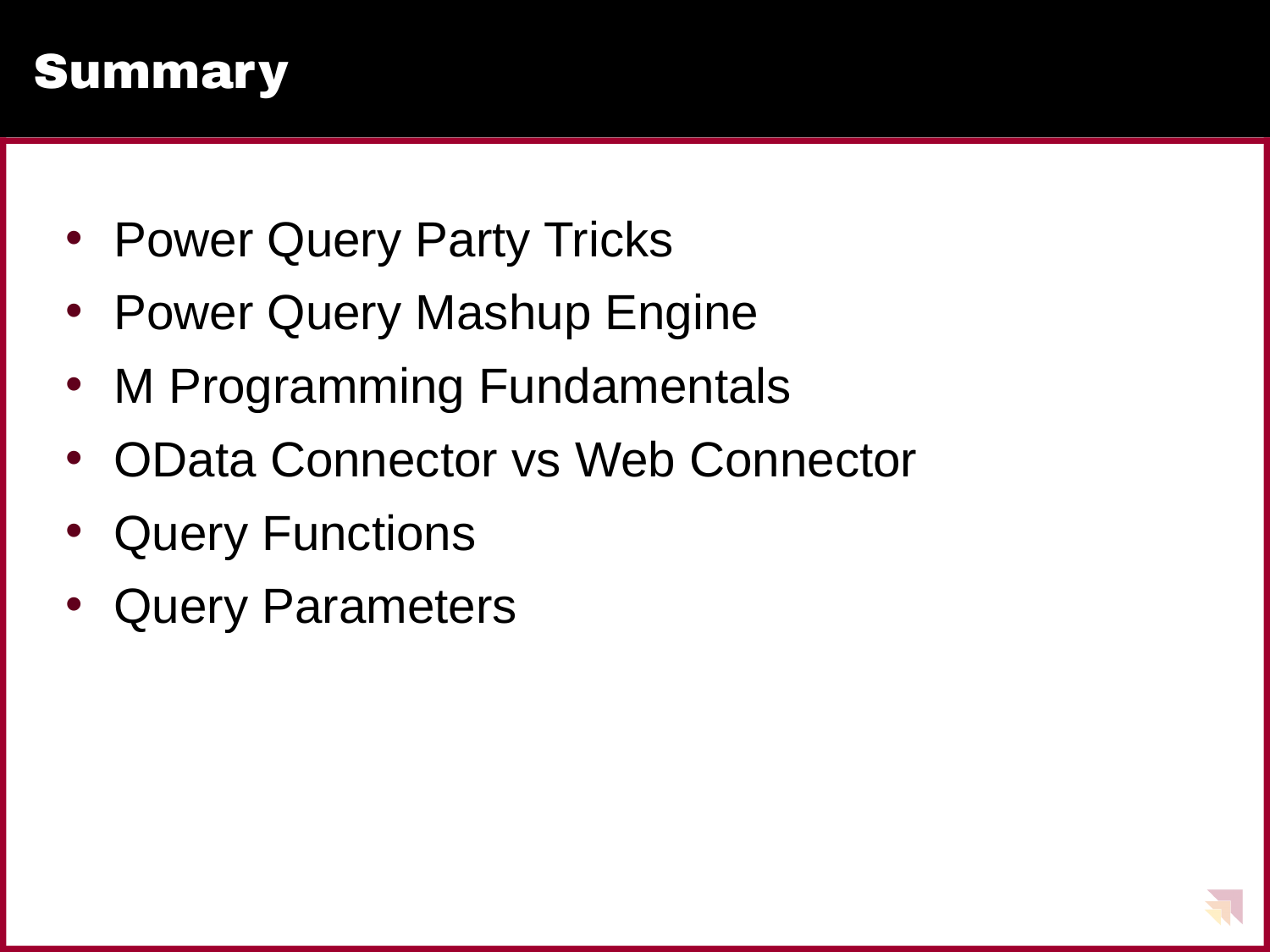

# Summary
Power Query Party Tricks
Power Query Mashup Engine
M Programming Fundamentals
OData Connector vs Web Connector
Query Functions
Query Parameters